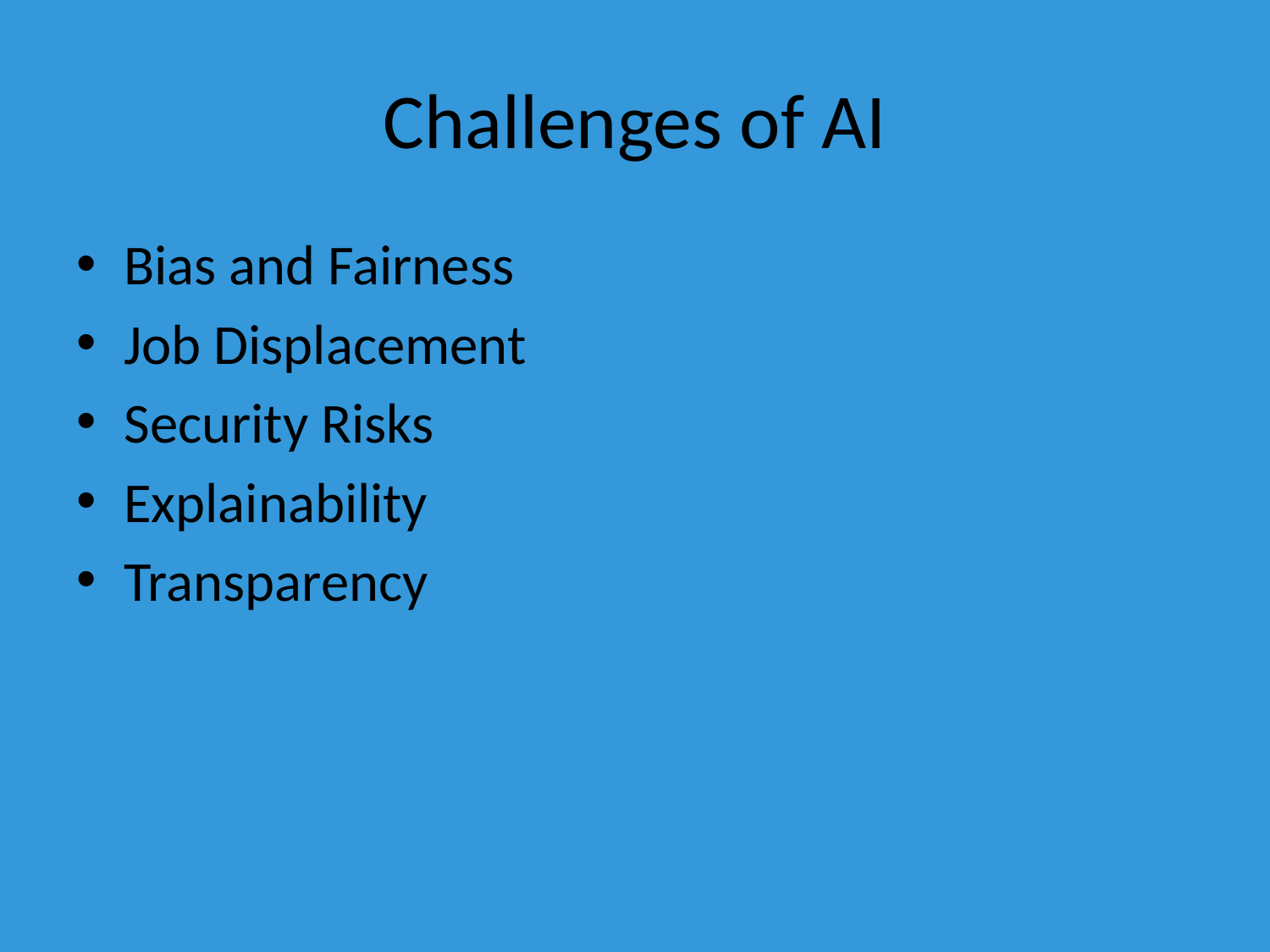

# Challenges of AI
Bias and Fairness
Job Displacement
Security Risks
Explainability
Transparency